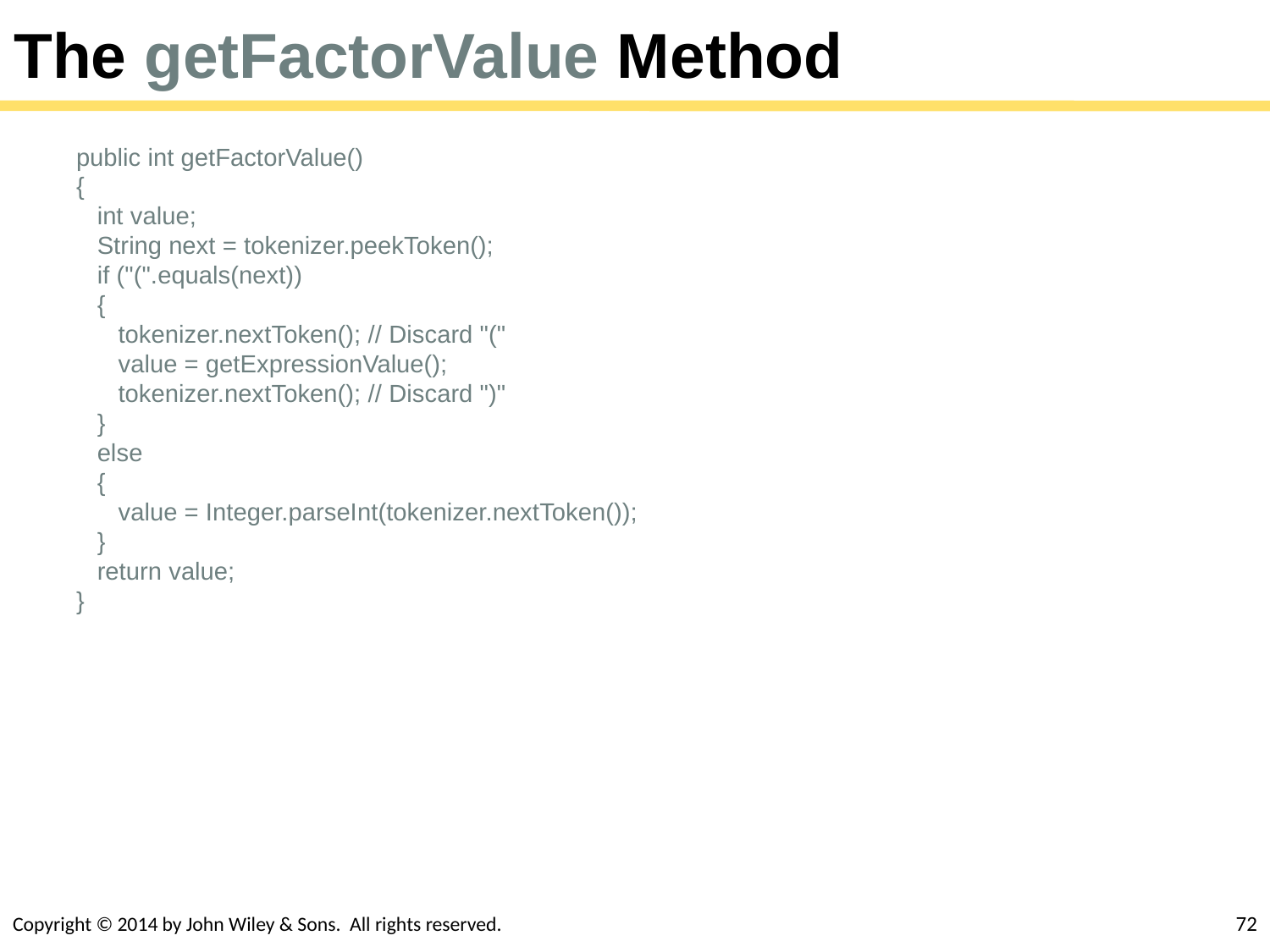

# The getFactorValue Method
public int getFactorValue()
{
   int value;
   String next = tokenizer.peekToken();
   if ("(".equals(next))
   {
      tokenizer.nextToken(); // Discard "("
      value = getExpressionValue();
      tokenizer.nextToken(); // Discard ")"
   }
   else
   {
      value = Integer.parseInt(tokenizer.nextToken());
   }
   return value;
}